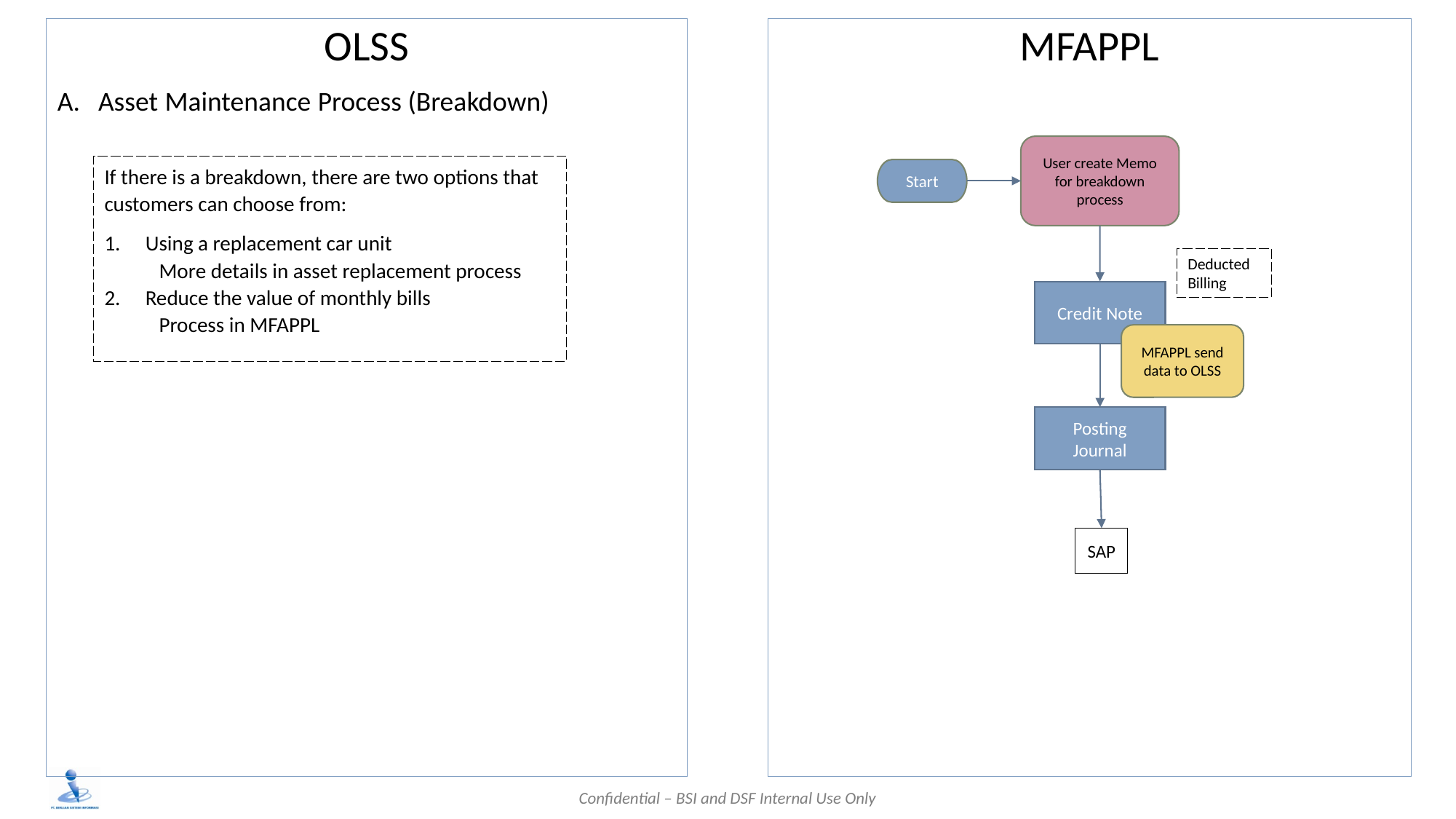

OLSS
Asset Maintenance Process (Breakdown)

MFAPPL
User create Memo for breakdown process
If there is a breakdown, there are two options that customers can choose from:
Using a replacement car unit
More details in asset replacement process
Reduce the value of monthly bills
Process in MFAPPL

Start
Deducted Billing
Credit Note
MFAPPL send data to OLSS
Posting Journal
SAP